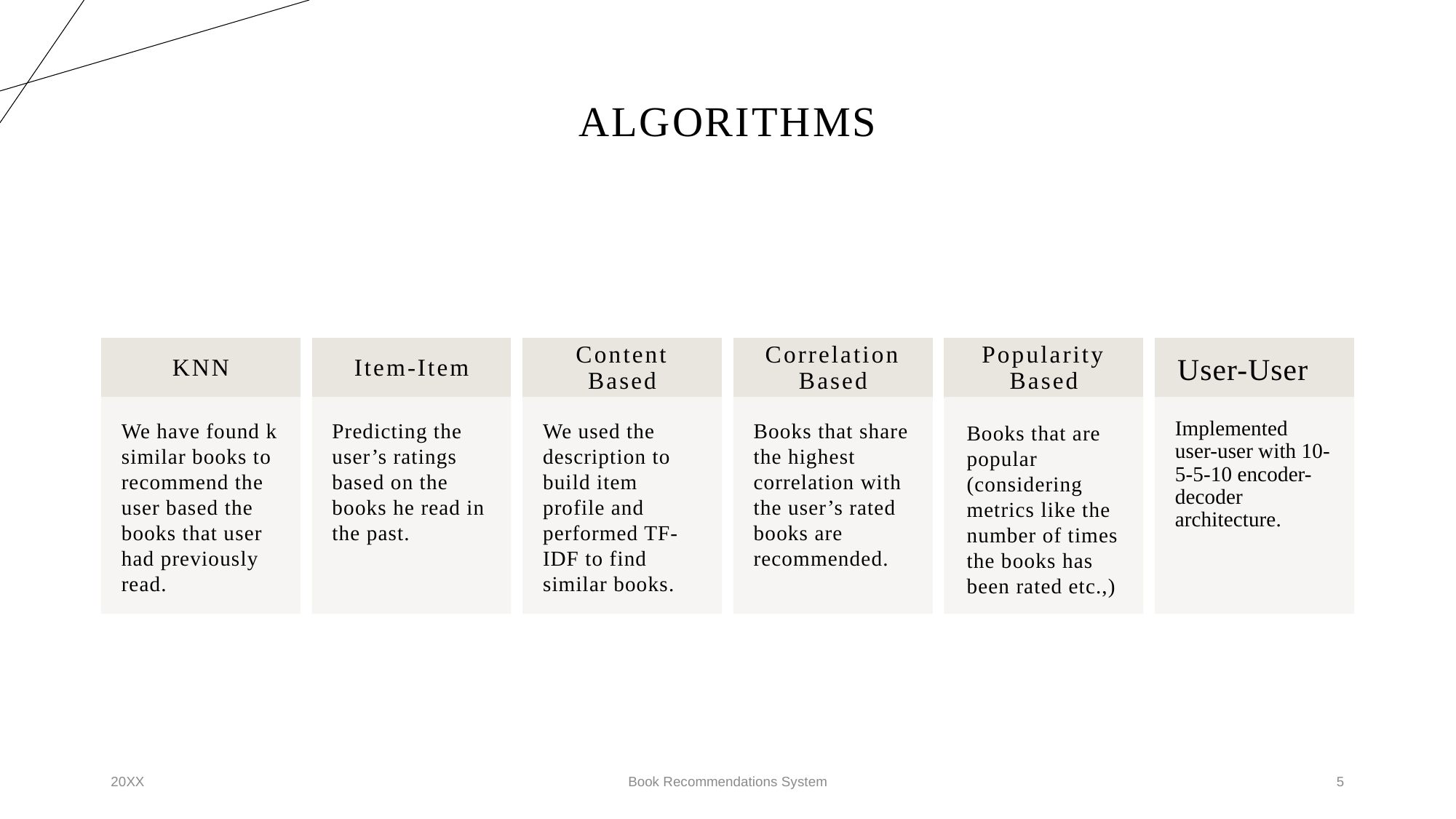

# Algorithms
KNN
We have found k similar books to recommend the user based the books that user had previously read.
Item-Item
Predicting the user’s ratings based on the books he read in the past.
Content Based
We used the description to build item profile and performed TF-IDF to find similar books.
Correlation Based
Books that share the highest correlation with the user’s rated books are recommended.
Popularity Based
Books that are popular (considering metrics like the number of times the books has been rated etc.,)
User-User
Implemented user-user with 10-5-5-10 encoder-decoder architecture.
20XX
Book Recommendations System
5